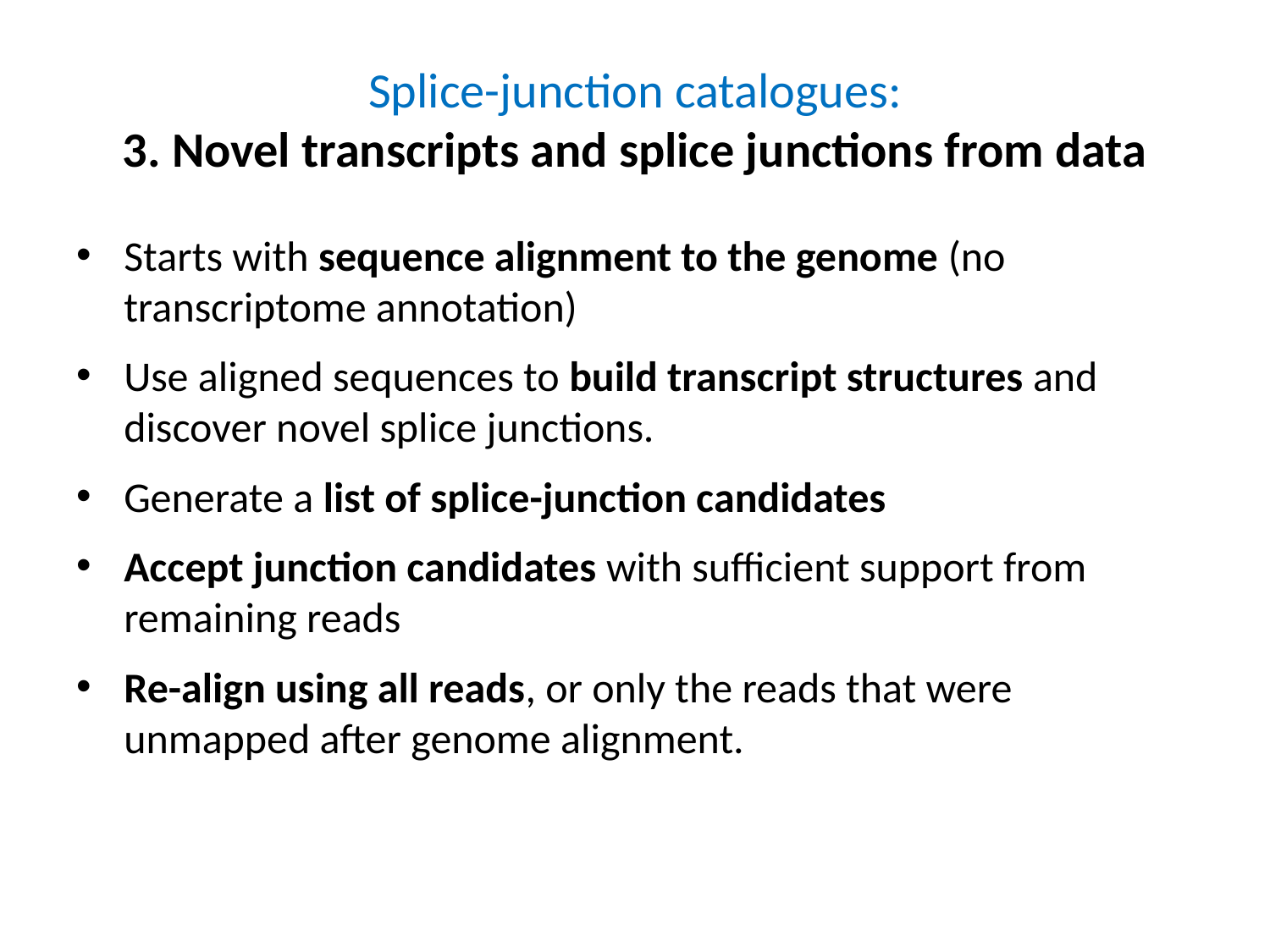

# Splice-junction catalogues: 3. Novel transcripts and splice junctions from data
Starts with sequence alignment to the genome (no transcriptome annotation)
Use aligned sequences to build transcript structures and discover novel splice junctions.
Generate a list of splice-junction candidates
Accept junction candidates with sufficient support from remaining reads
Re-align using all reads, or only the reads that were unmapped after genome alignment.